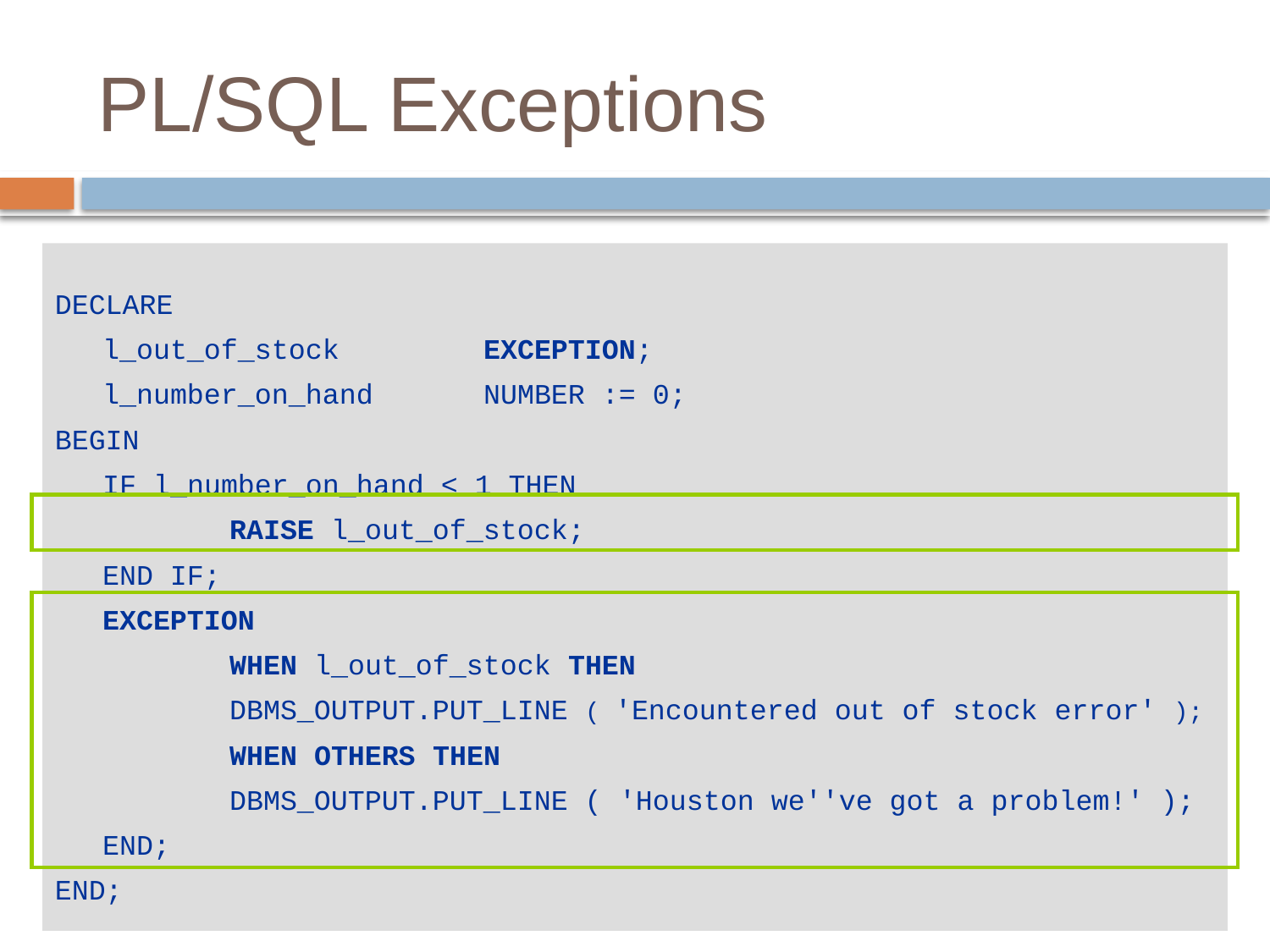

# PL/SQL Exceptions

DECLARE
	l_out_of_stock 	EXCEPTION;
	l_number_on_hand	NUMBER := 0;
BEGIN
	IF l_number_on_hand < 1 THEN
		RAISE l_out_of_stock;
	END IF;
	EXCEPTION
		WHEN l_out_of_stock THEN
		DBMS_OUTPUT.PUT_LINE ( 'Encountered out of stock error' );
		WHEN OTHERS THEN
		DBMS_OUTPUT.PUT_LINE ( 'Houston we''ve got a problem!' );
	END;
END;

Oracle Tutorials: PL/SQL